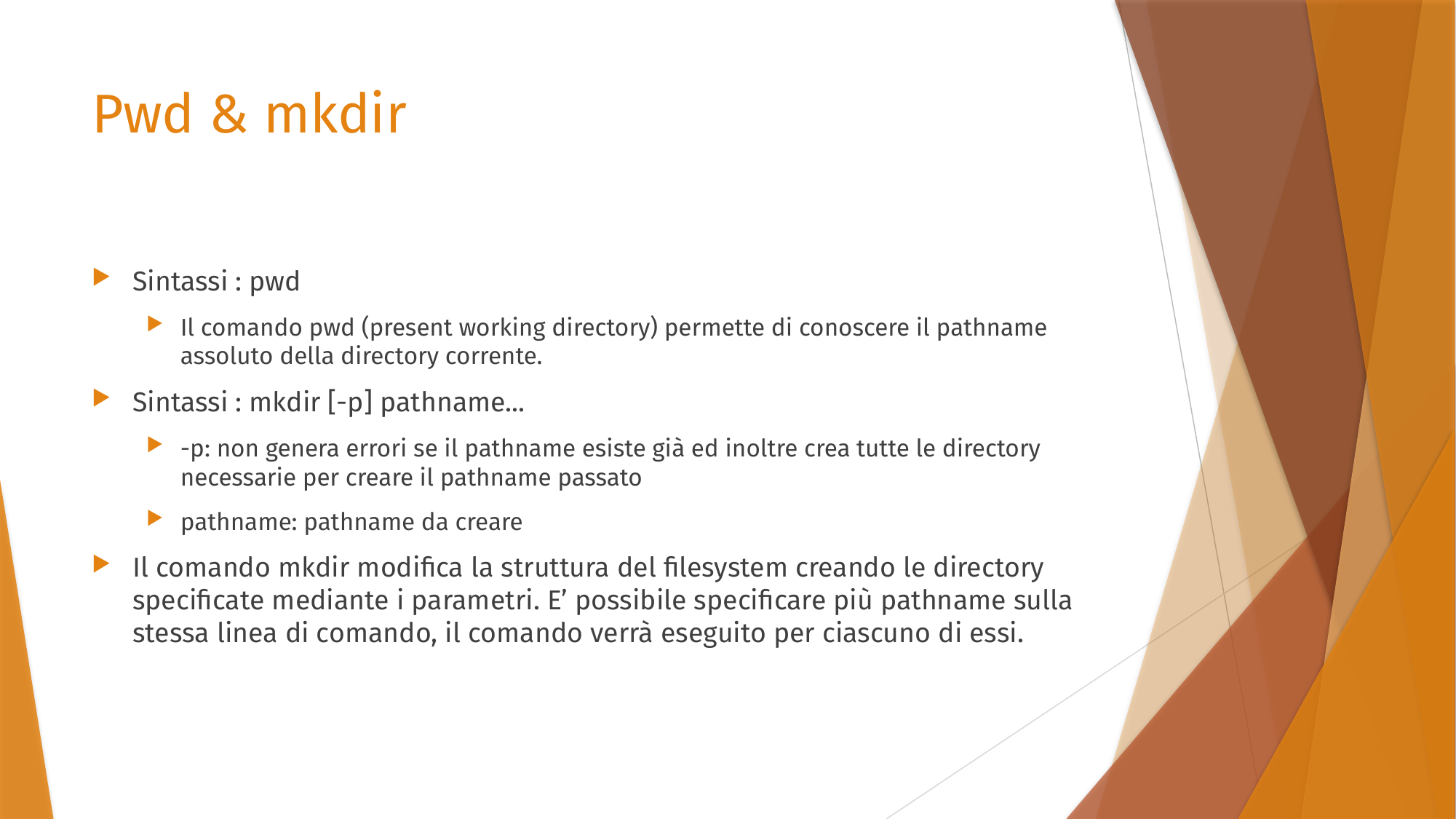

# Pwd & mkdir
Sintassi : pwd
Il comando pwd (present working directory) permette di conoscere il pathname assoluto della directory corrente.
Sintassi : mkdir [-p] pathname...
-p: non genera errori se il pathname esiste già ed inoltre crea tutte le directory necessarie per creare il pathname passato
pathname: pathname da creare
Il comando mkdir modifica la struttura del filesystem creando le directory specificate mediante i parametri. E’ possibile specificare più pathname sulla stessa linea di comando, il comando verrà eseguito per ciascuno di essi.